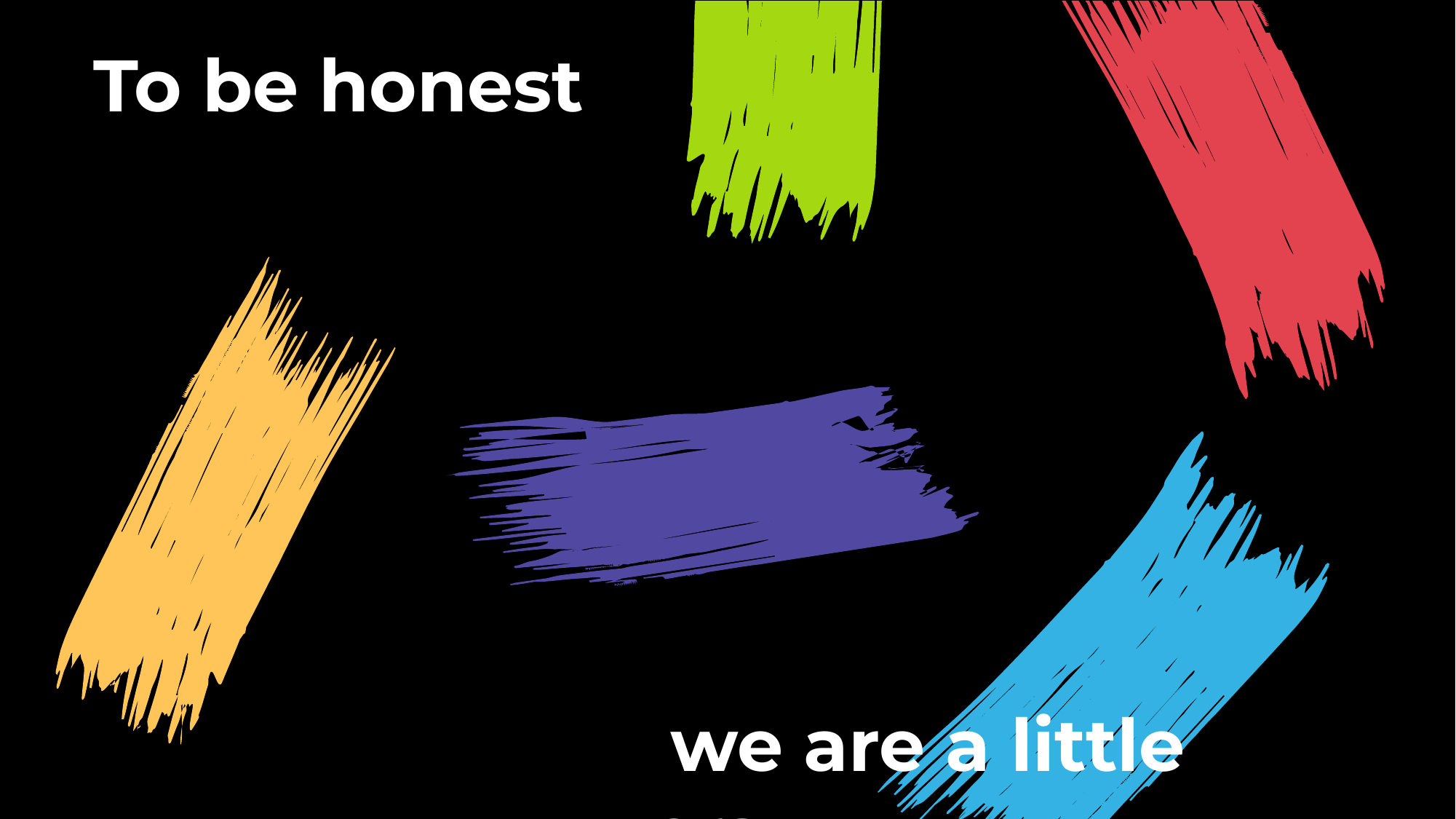

To be honest

 we are a little crazy